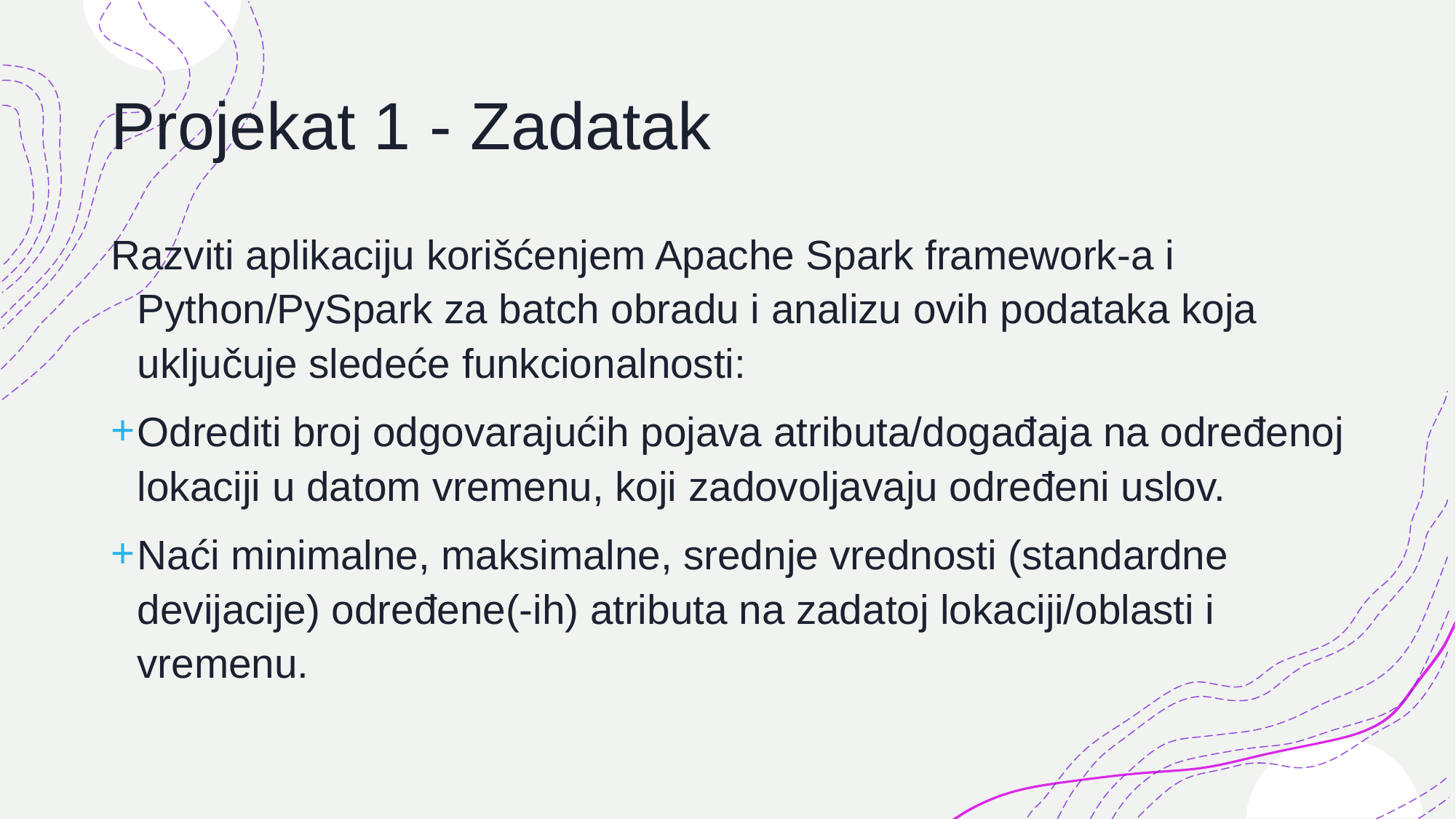

# Projekat 1 - Zadatak
Razviti aplikaciju korišćenjem Apache Spark framework-a i Python/PySpark za batch obradu i analizu ovih podataka koja uključuje sledeće funkcionalnosti:
Odrediti broj odgovarajućih pojava atributa/događaja na određenoj lokaciji u datom vremenu, koji zadovoljavaju određeni uslov.
Naći minimalne, maksimalne, srednje vrednosti (standardne devijacije) određene(-ih) atributa na zadatoj lokaciji/oblasti i vremenu.